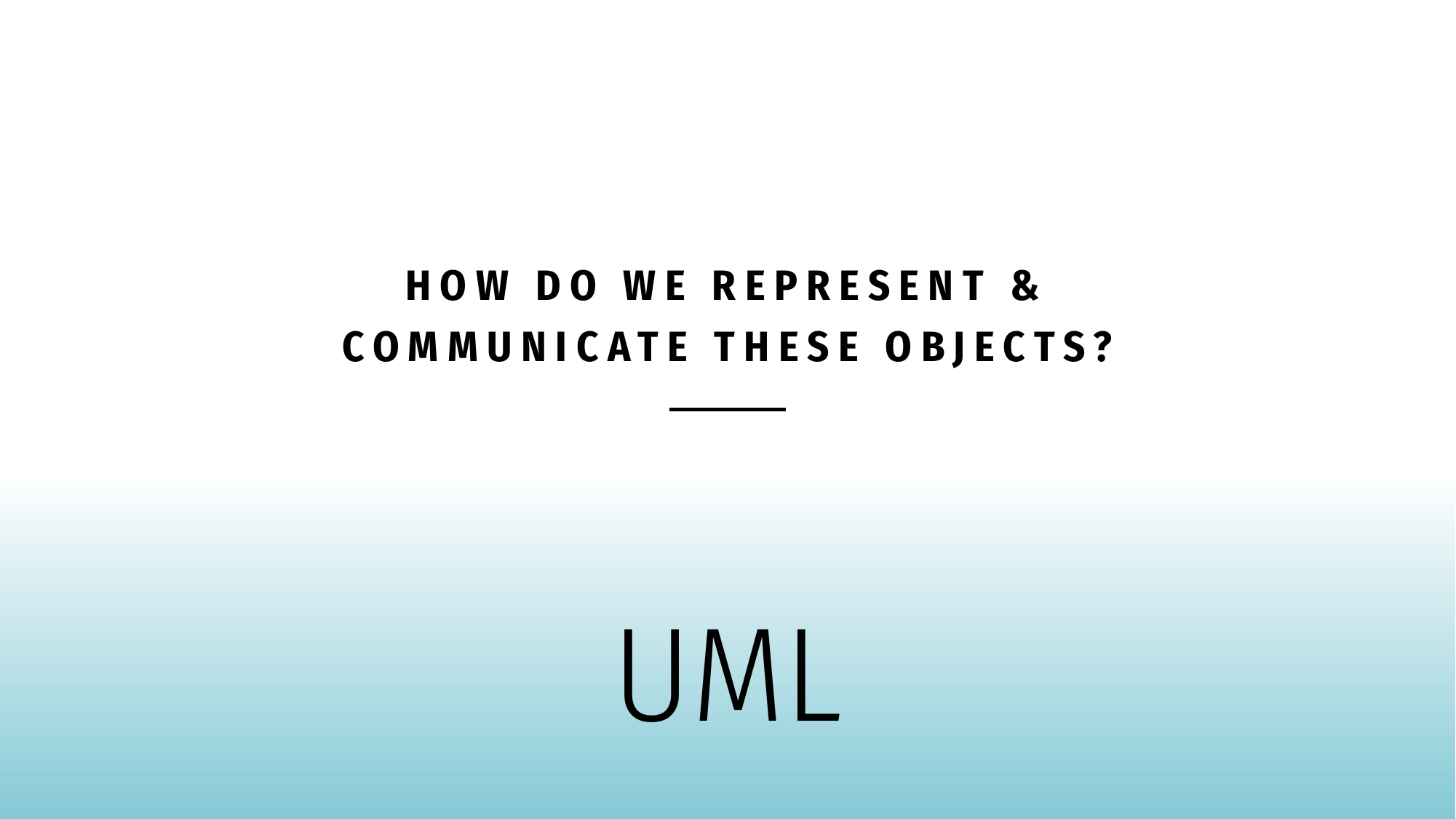

# How do we represent & communicate these objects?

UML